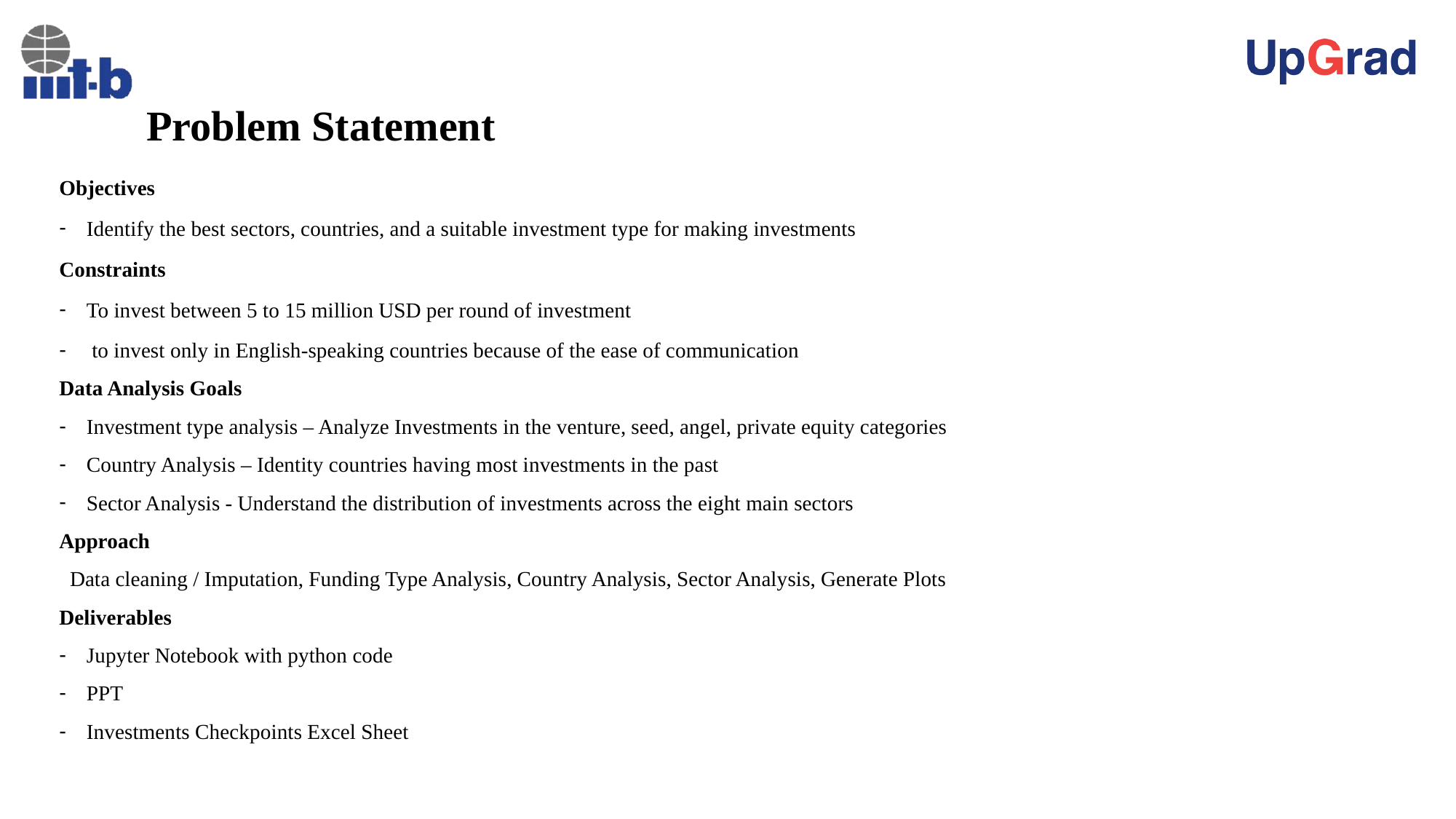

# Problem Statement
Objectives
Identify the best sectors, countries, and a suitable investment type for making investments
Constraints
To invest between 5 to 15 million USD per round of investment
 to invest only in English-speaking countries because of the ease of communication
Data Analysis Goals
Investment type analysis – Analyze Investments in the venture, seed, angel, private equity categories
Country Analysis – Identity countries having most investments in the past
Sector Analysis - Understand the distribution of investments across the eight main sectors
Approach
  Data cleaning / Imputation, Funding Type Analysis, Country Analysis, Sector Analysis, Generate Plots
Deliverables
Jupyter Notebook with python code
PPT
Investments Checkpoints Excel Sheet